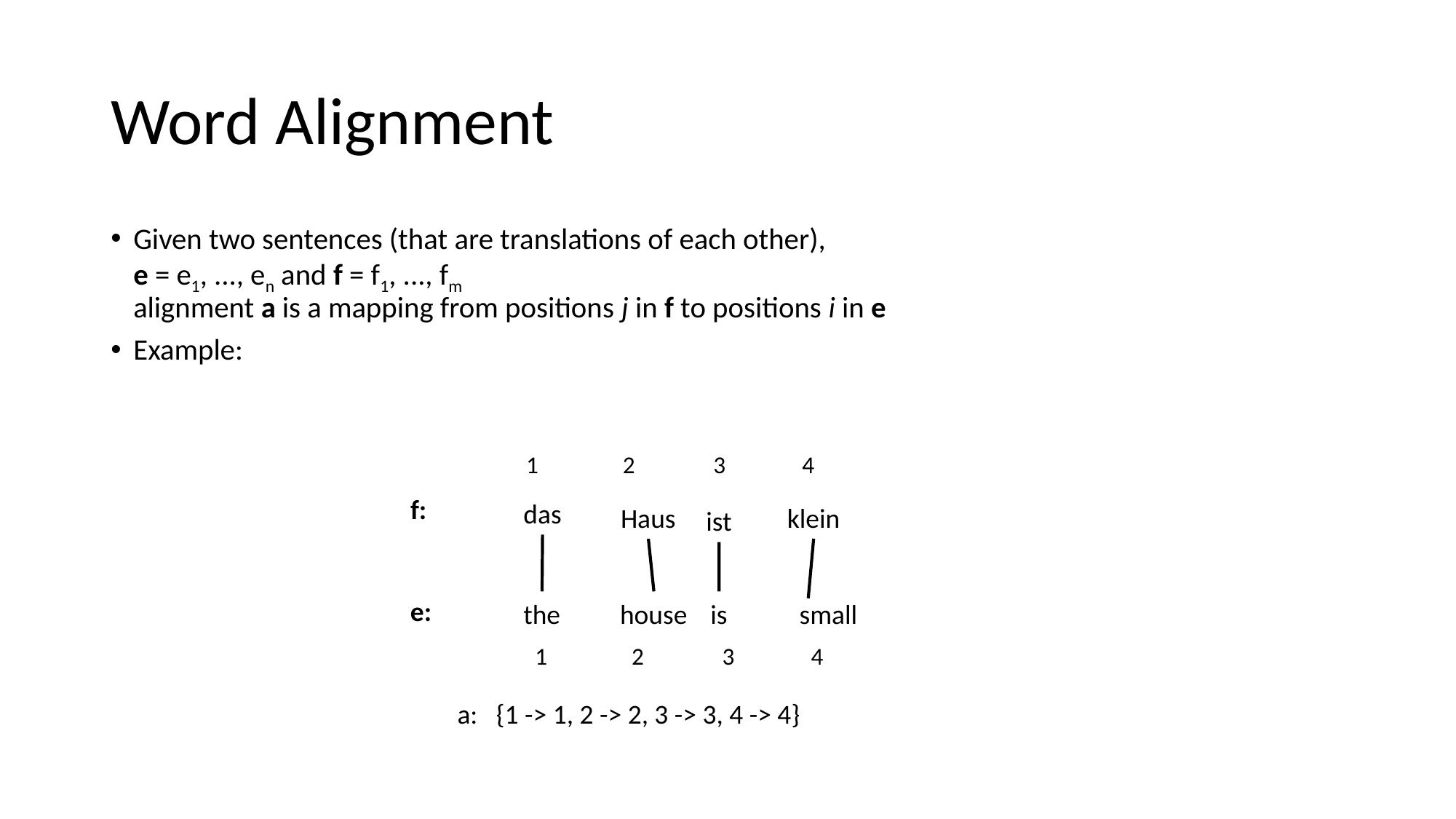

# Word Alignment
Given two sentences (that are translations of each other),
e = e1, ..., en and f = f1, ..., fm
alignment a is a mapping from positions j in f to positions i in e
Example:
1
2
3
4
f:
das
klein
Haus
ist
e:
the
house
is
small
1
2
3
4
a:   {1 -> 1, 2 -> 2, 3 -> 3, 4 -> 4}